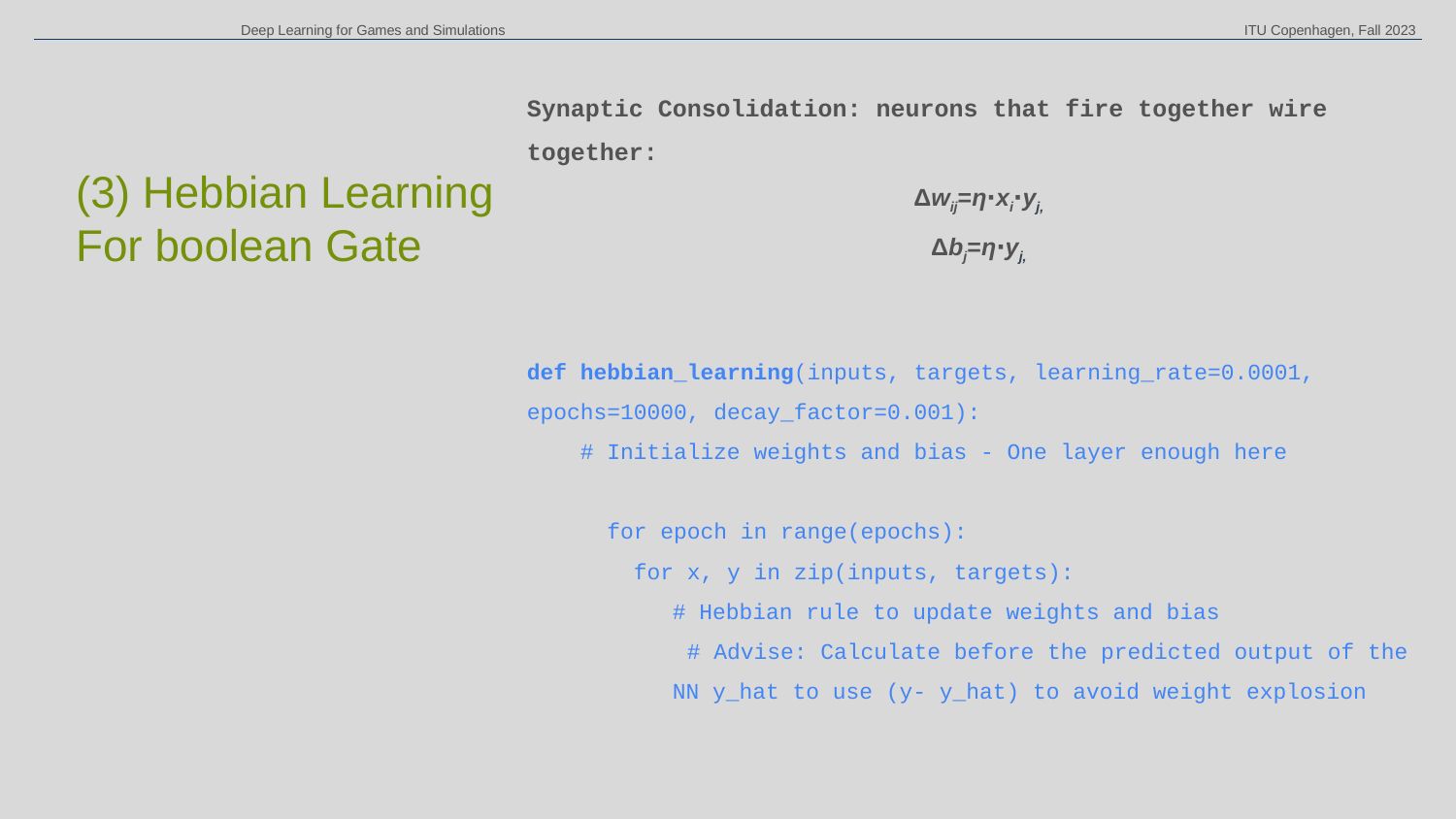

Deep Learning for Games and Simulations
ITU Copenhagen, Fall 2023

Synaptic Consolidation: neurons that fire together wire together:
Δwij​=η⋅xi​⋅yj,
Δbj​=η⋅yj,

def hebbian_learning(inputs, targets, learning_rate=0.0001, epochs=10000, decay_factor=0.001):
    # Initialize weights and bias - One layer enough here

      for epoch in range(epochs):
        for x, y in zip(inputs, targets):
	# Hebbian rule to update weights and bias
            # Advise: Calculate before the predicted output of the 	NN y_hat to use (y- y_hat) to avoid weight explosion

(3) Hebbian Learning
For boolean Gate